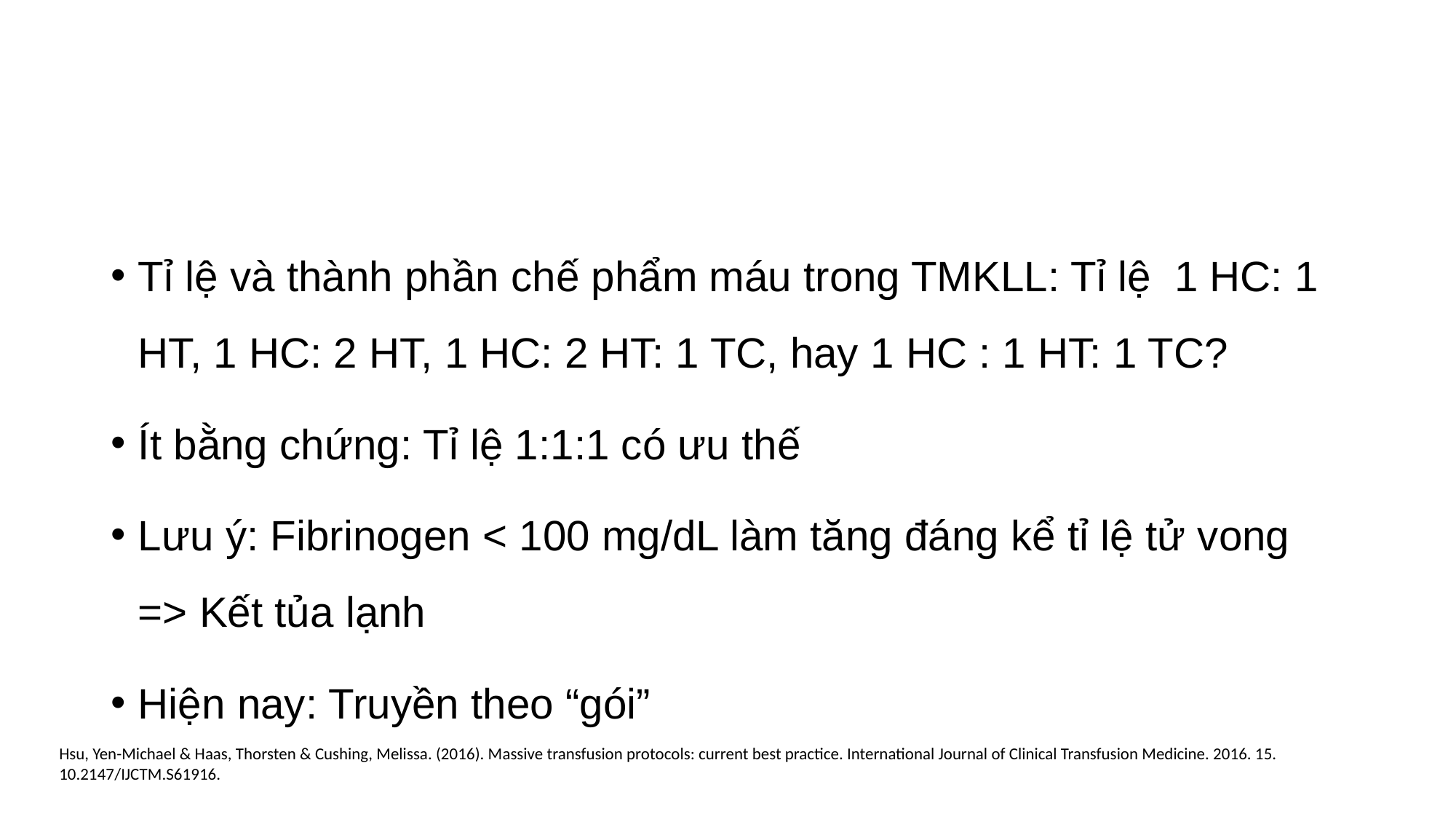

#
Tỉ lệ và thành phần chế phẩm máu trong TMKLL: Tỉ lệ  1 HC: 1 HT, 1 HC: 2 HT, 1 HC: 2 HT: 1 TC, hay 1 HC : 1 HT: 1 TC?
Ít bằng chứng: Tỉ lệ 1:1:1 có ưu thế
Lưu ý: Fibrinogen < 100 mg/dL làm tăng đáng kể tỉ lệ tử vong => Kết tủa lạnh
Hiện nay: Truyền theo “gói”
Hsu, Yen-Michael & Haas, Thorsten & Cushing, Melissa. (2016). Massive transfusion protocols: current best practice. International Journal of Clinical Transfusion Medicine. 2016. 15. 10.2147/IJCTM.S61916.